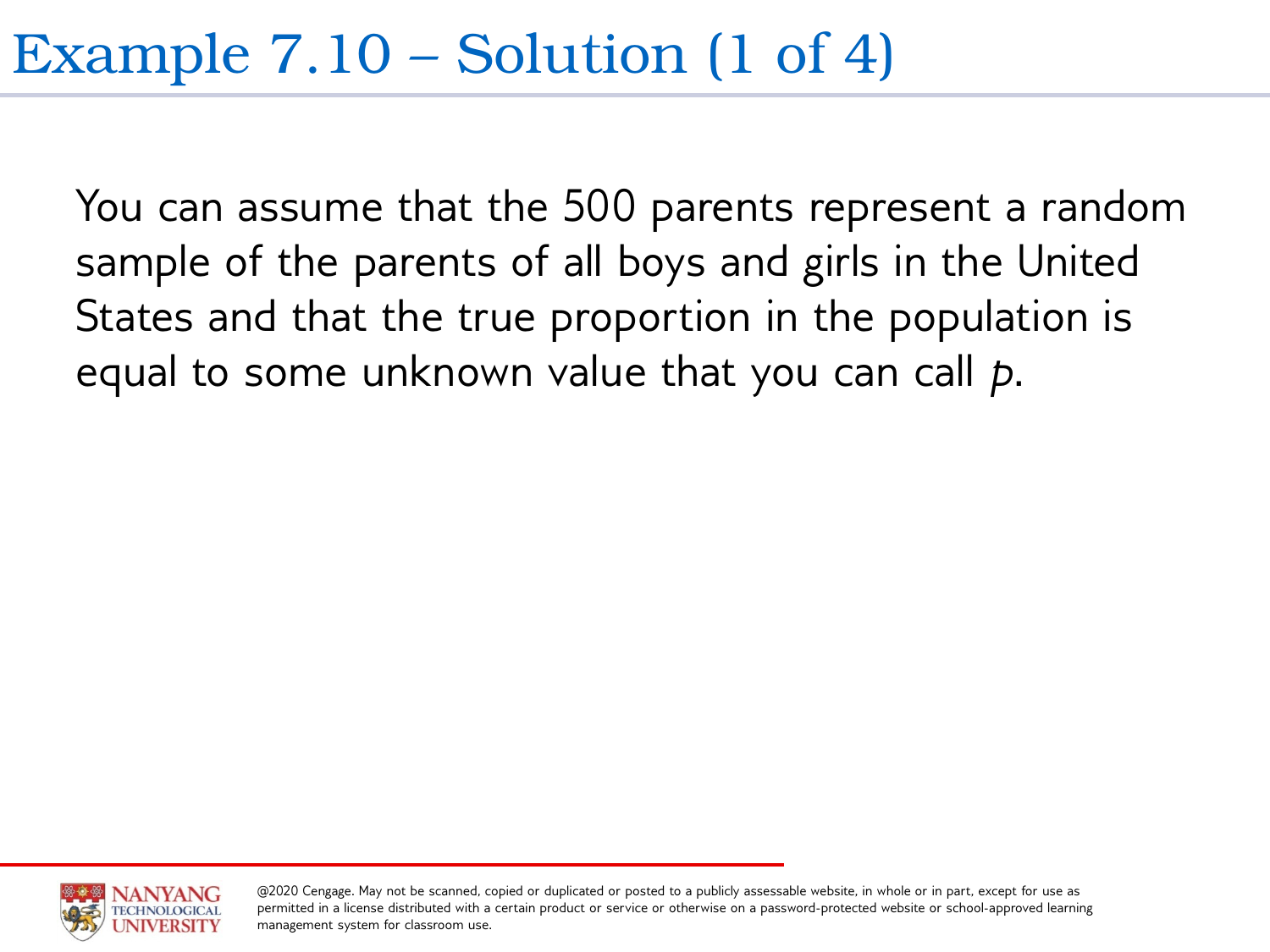

# Example 7.10 – Solution (1 of 4)
You can assume that the 500 parents represent a random sample of the parents of all boys and girls in the United States and that the true proportion in the population is equal to some unknown value that you can call p.